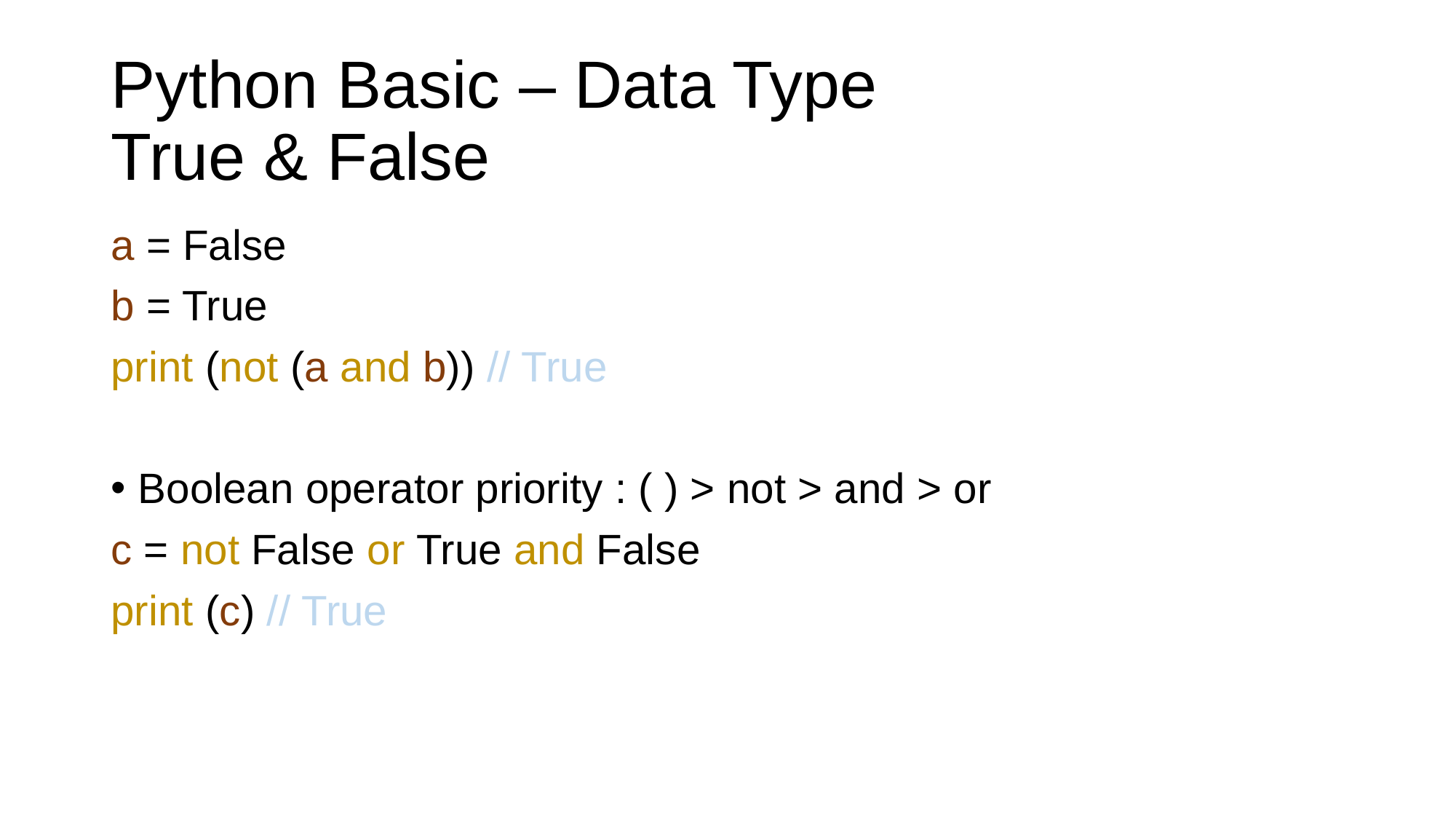

# Python Basic – Data Type True & False
a = False
b = True
print (not (a and b)) // True

Boolean operator priority : ( ) > not > and > or
c = not False or True and False
print (c) // True